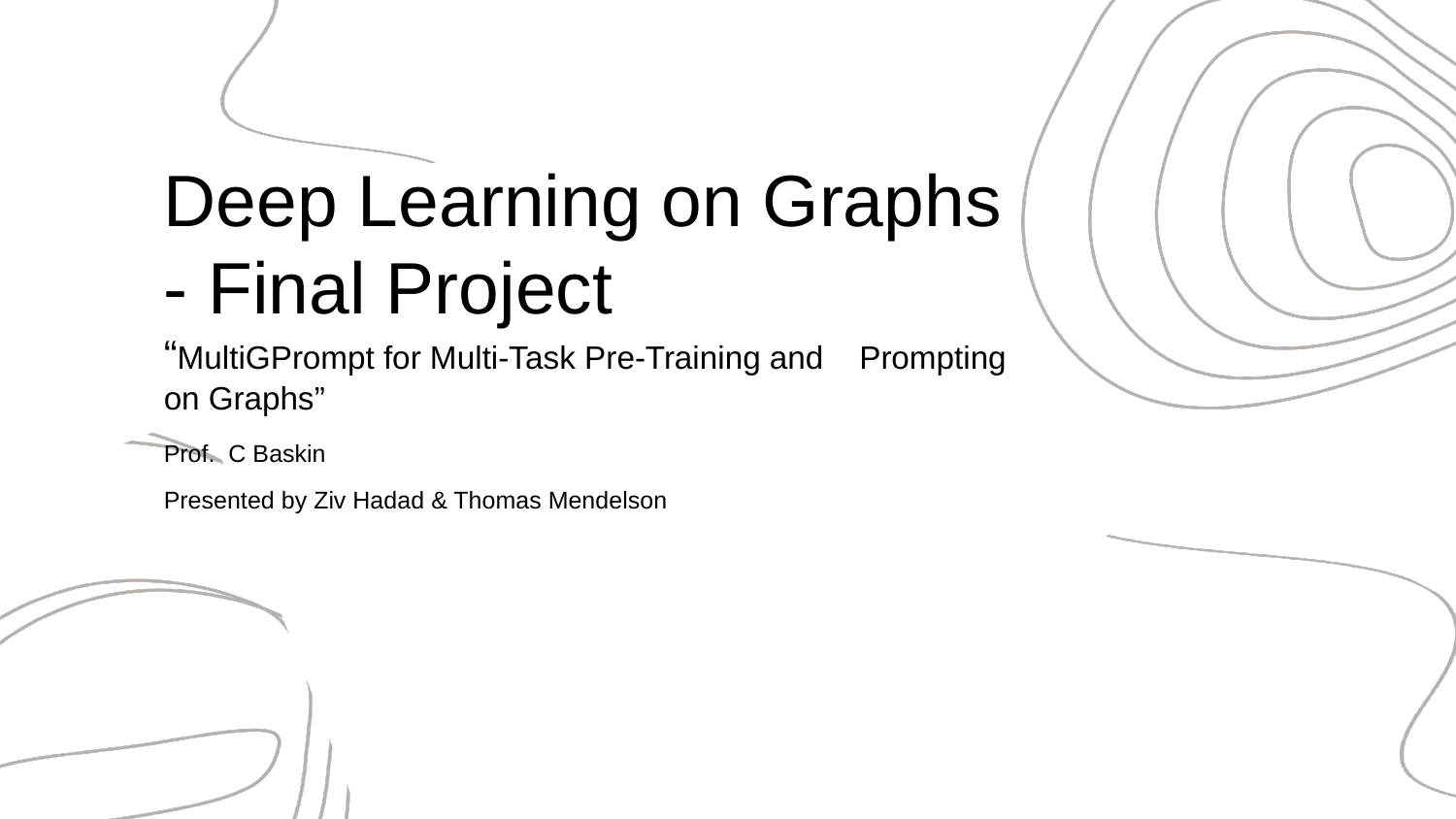

Deep Learning on Graphs - Final Project
“MultiGPrompt for Multi-Task Pre-Training and    Prompting on Graphs”

Prof.  C Baskin
Presented by Ziv Hadad & Thomas Mendelson